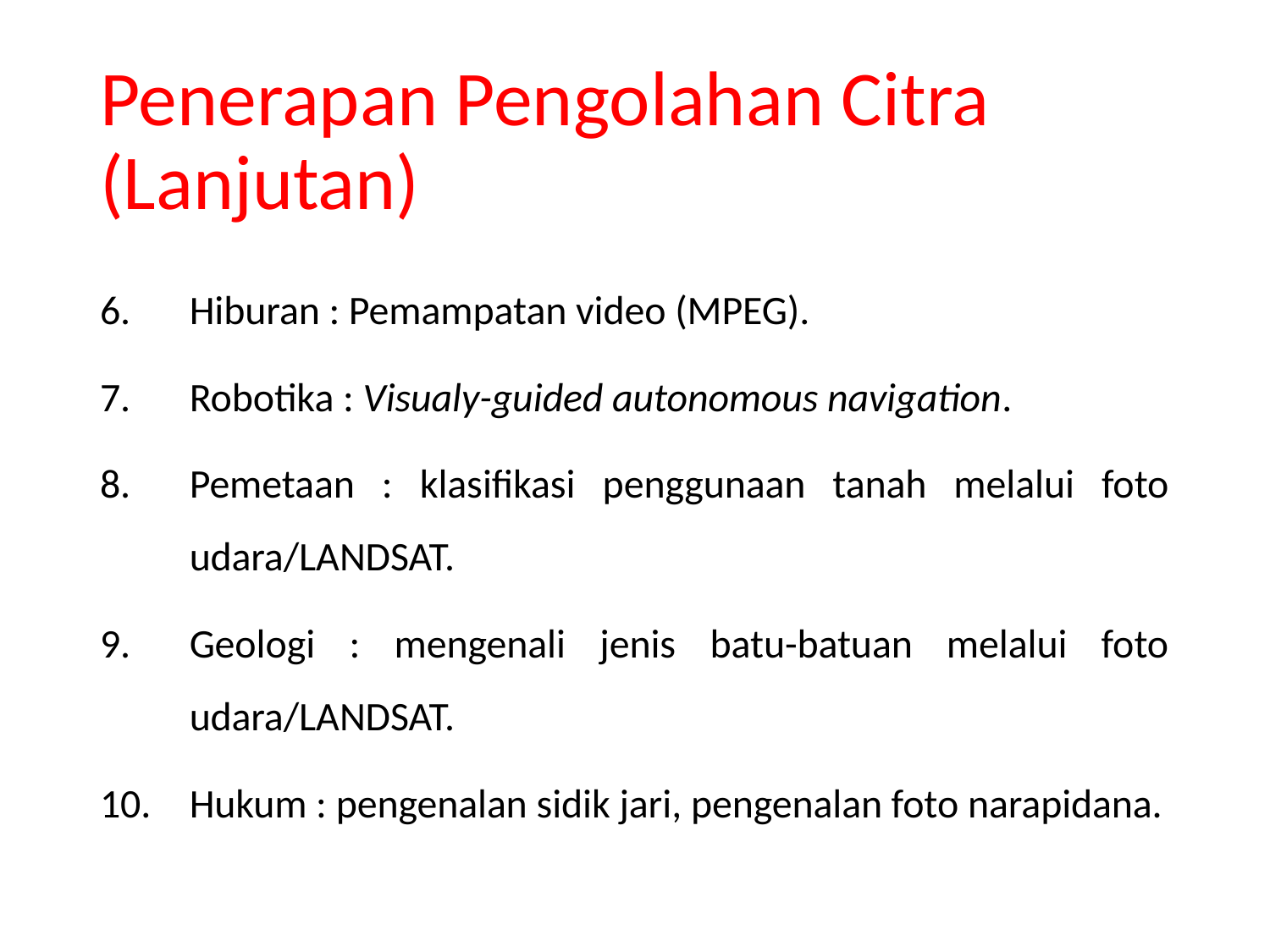

# Penerapan Pengolahan Citra (Lanjutan)
6.	Hiburan : Pemampatan video (MPEG).
7.	Robotika : Visualy-guided autonomous navigation.
8.	Pemetaan : klasifikasi penggunaan tanah melalui foto udara/LANDSAT.
9.	Geologi : mengenali jenis batu-batuan melalui foto udara/LANDSAT.
10.	Hukum : pengenalan sidik jari, pengenalan foto narapidana.